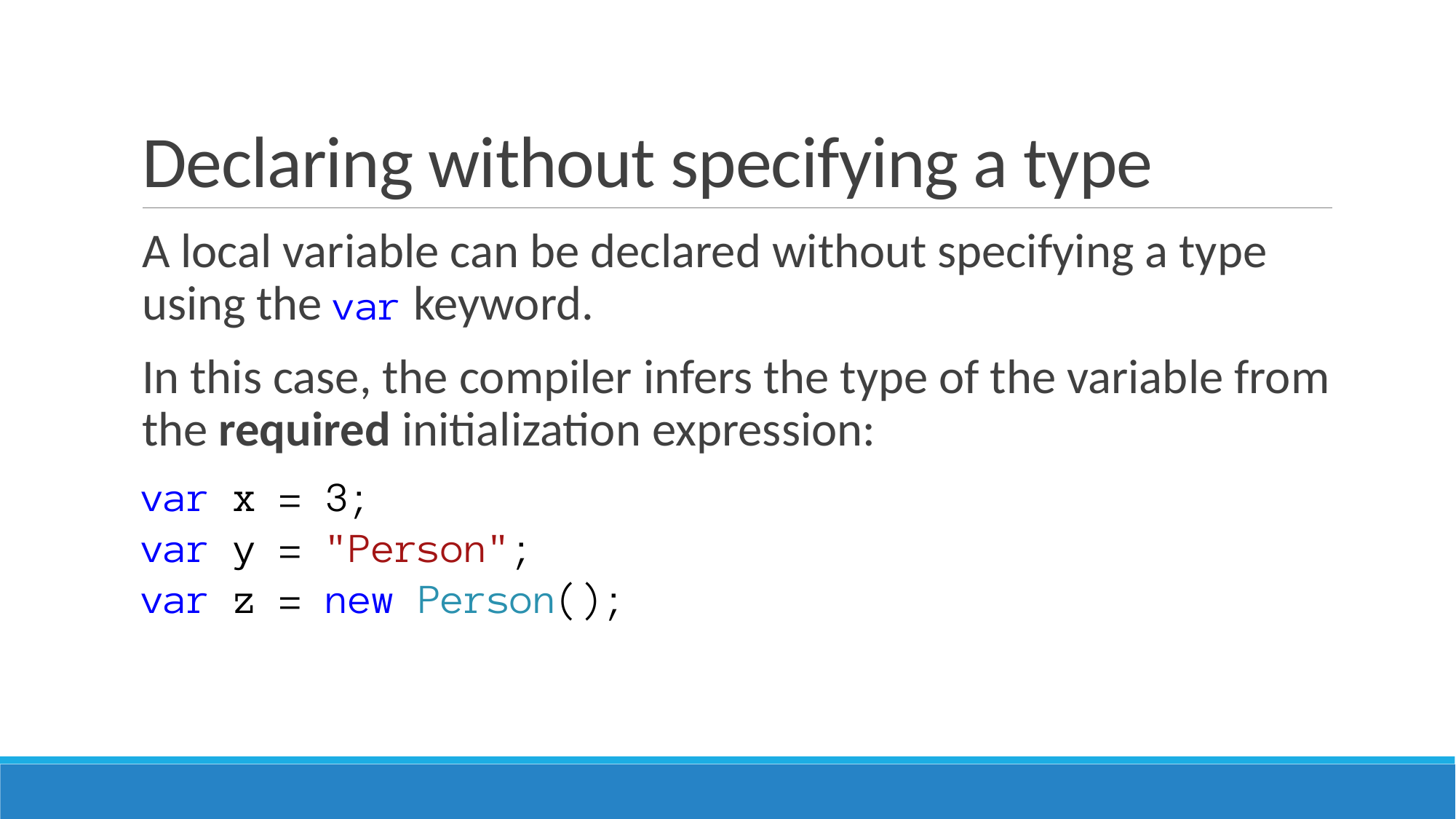

# Declaring without specifying a type
A local variable can be declared without specifying a type using the var keyword.
In this case, the compiler infers the type of the variable from the required initialization expression:
var x = 3;
var y = "Person";
var z = new Person();